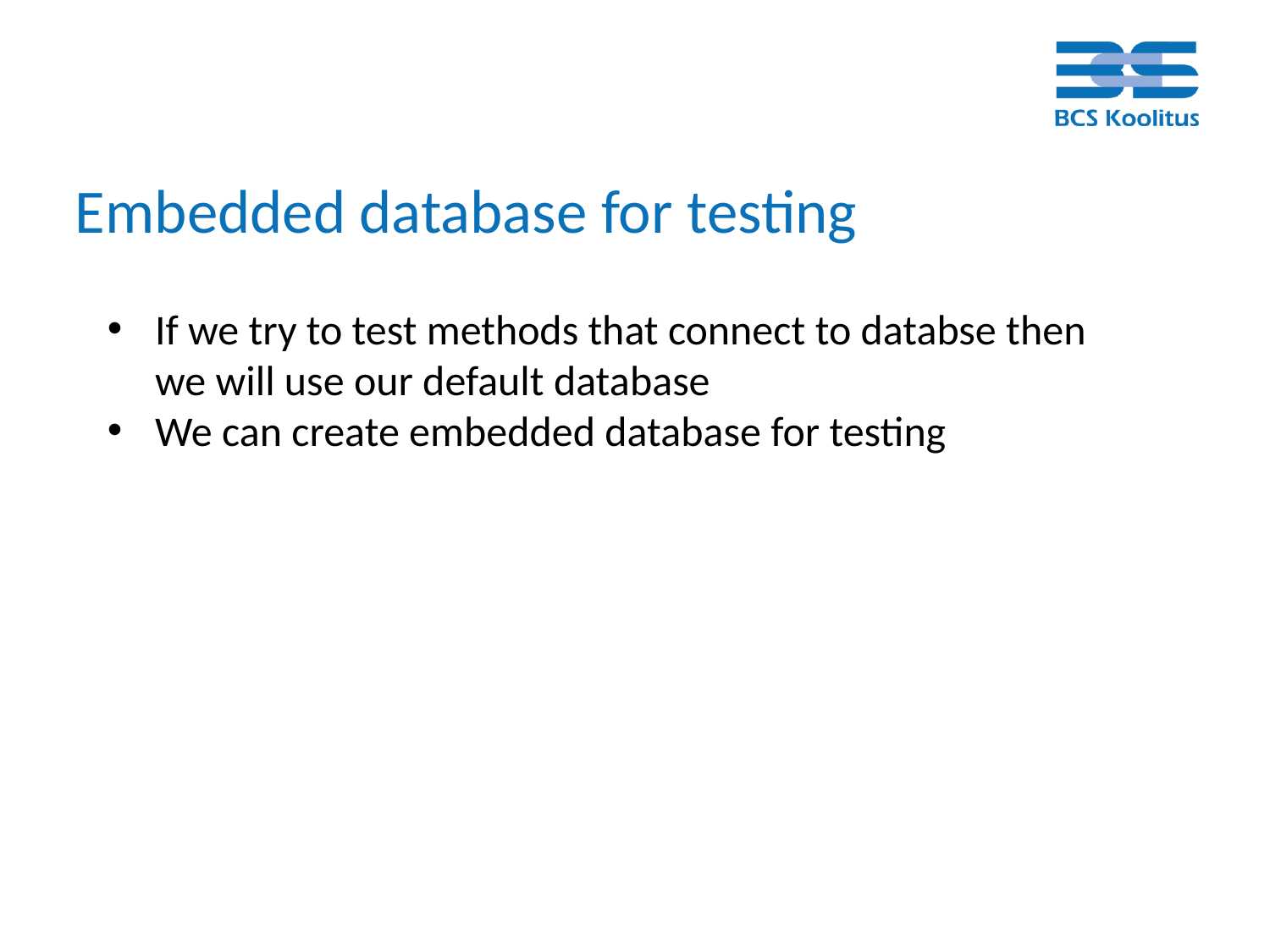

# Embedded database for testing
If we try to test methods that connect to databse then we will use our default database
We can create embedded database for testing